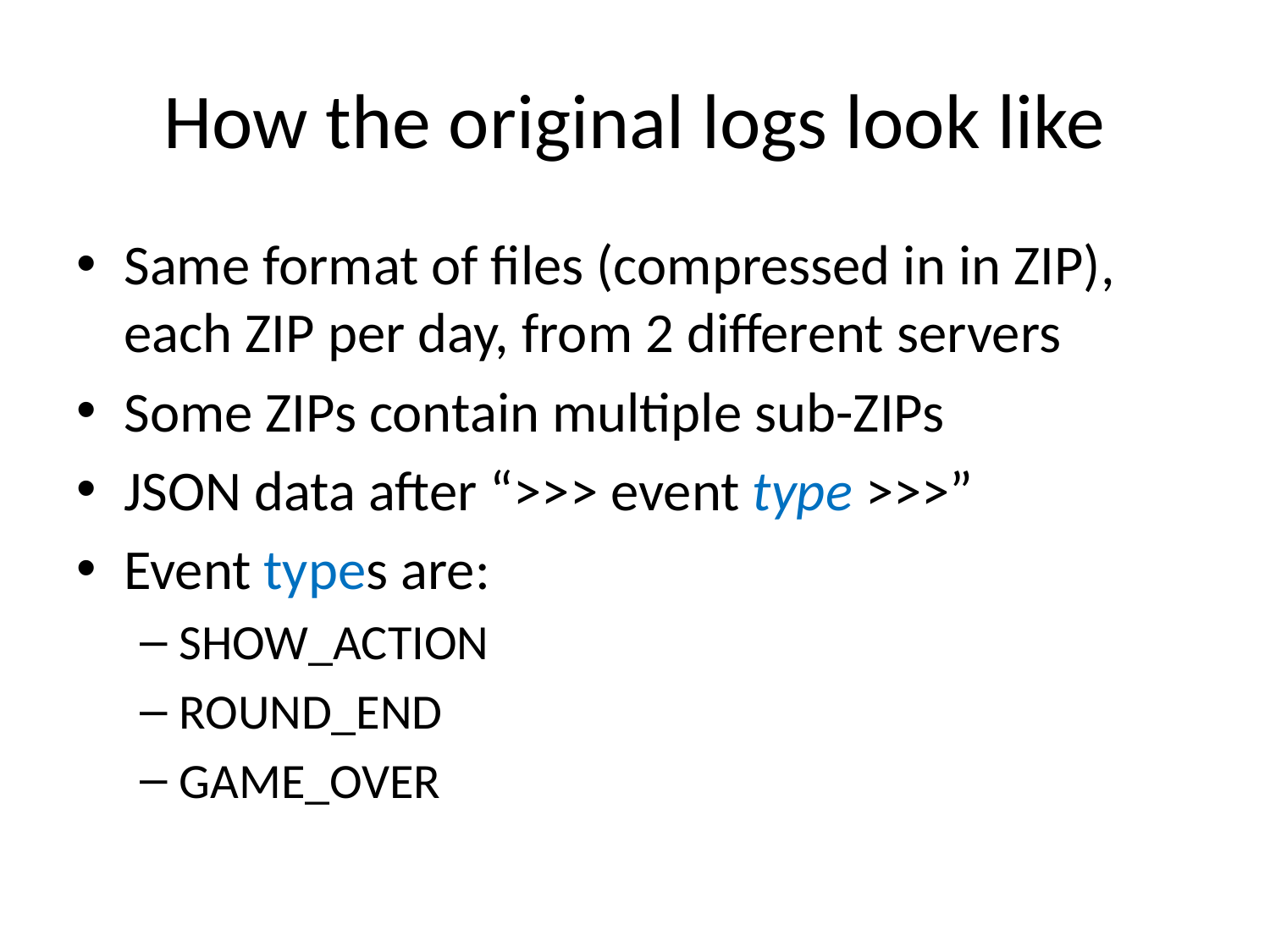

# How the original logs look like
Same format of files (compressed in in ZIP), each ZIP per day, from 2 different servers
Some ZIPs contain multiple sub-ZIPs
JSON data after “>>> event type >>>”
Event types are:
SHOW_ACTION
ROUND_END
GAME_OVER